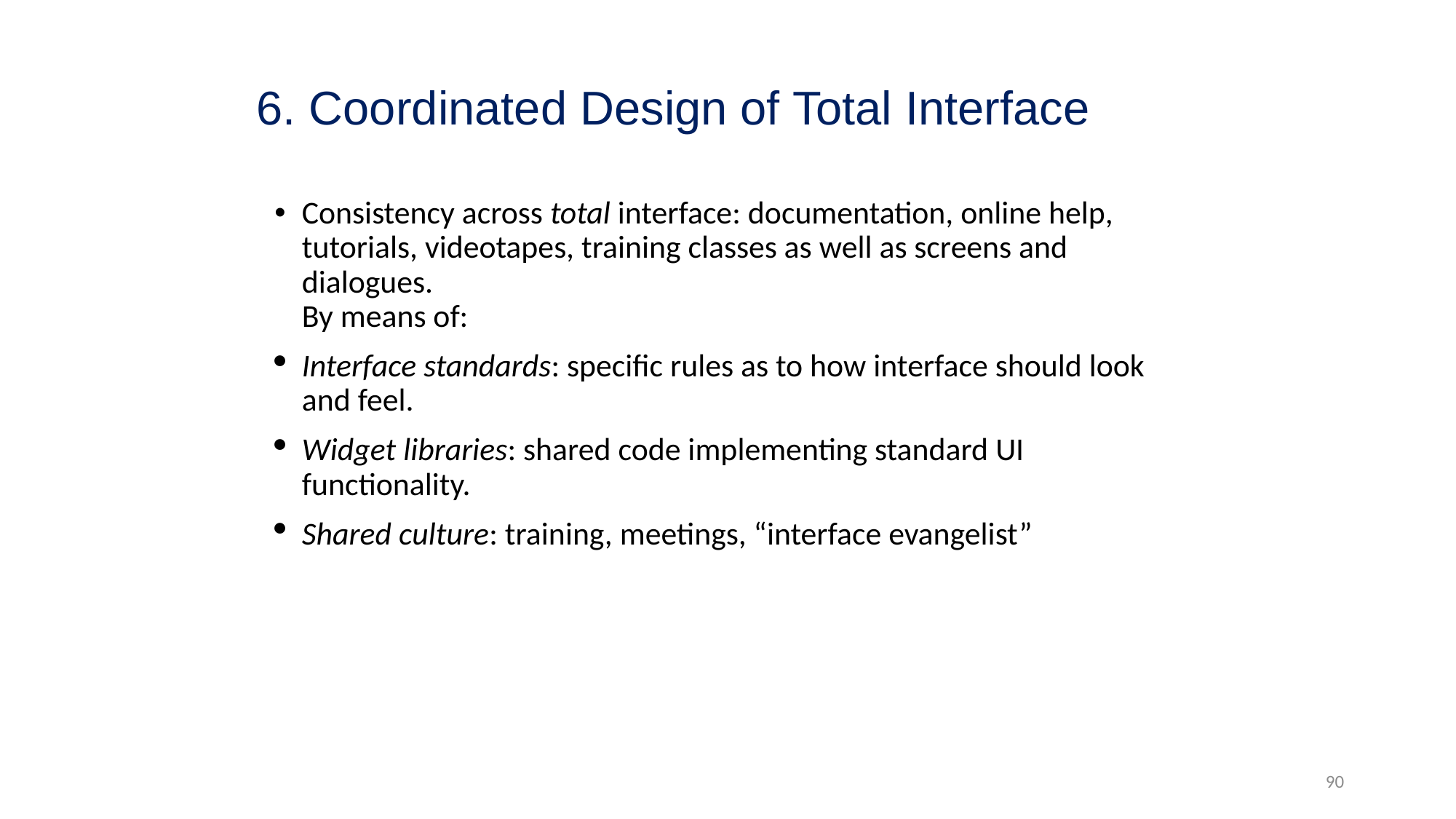

# 6. Coordinated Design of Total Interface
Consistency across total interface: documentation, online help, tutorials, videotapes, training classes as well as screens and dialogues.
By means of:
Interface standards: specific rules as to how interface should look and feel.
Widget libraries: shared code implementing standard UI functionality.
Shared culture: training, meetings, “interface evangelist”
90